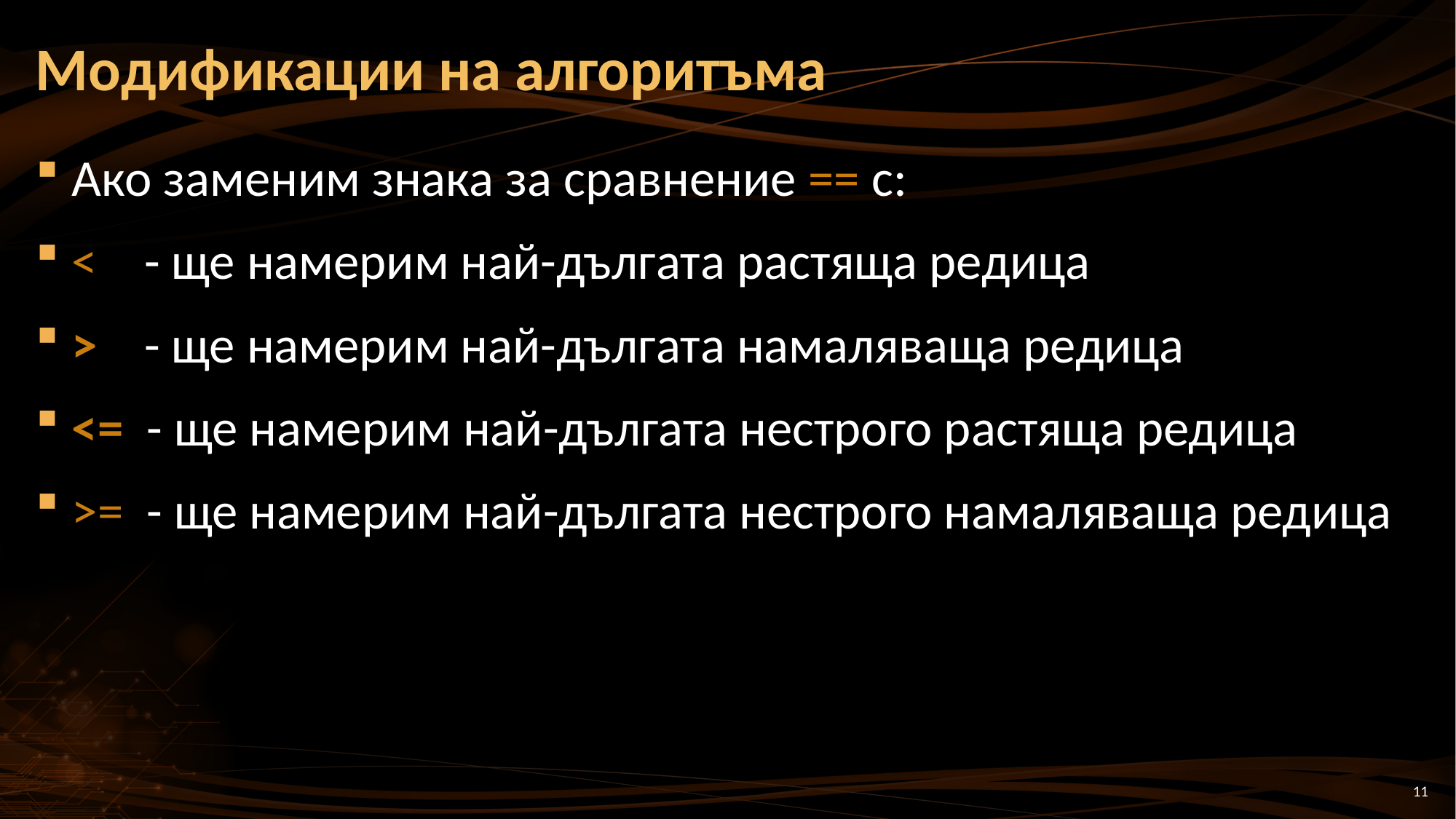

# Модификации на алгоритъма
Ако заменим знака за сравнение == с:
<    - ще намерим най-дългата растяща редица
>    - ще намерим най-дългата намаляваща редица
<=  - ще намерим най-дългата нестрого растяща редица
>=  - ще намерим най-дългата нестрого намаляваща редица

11